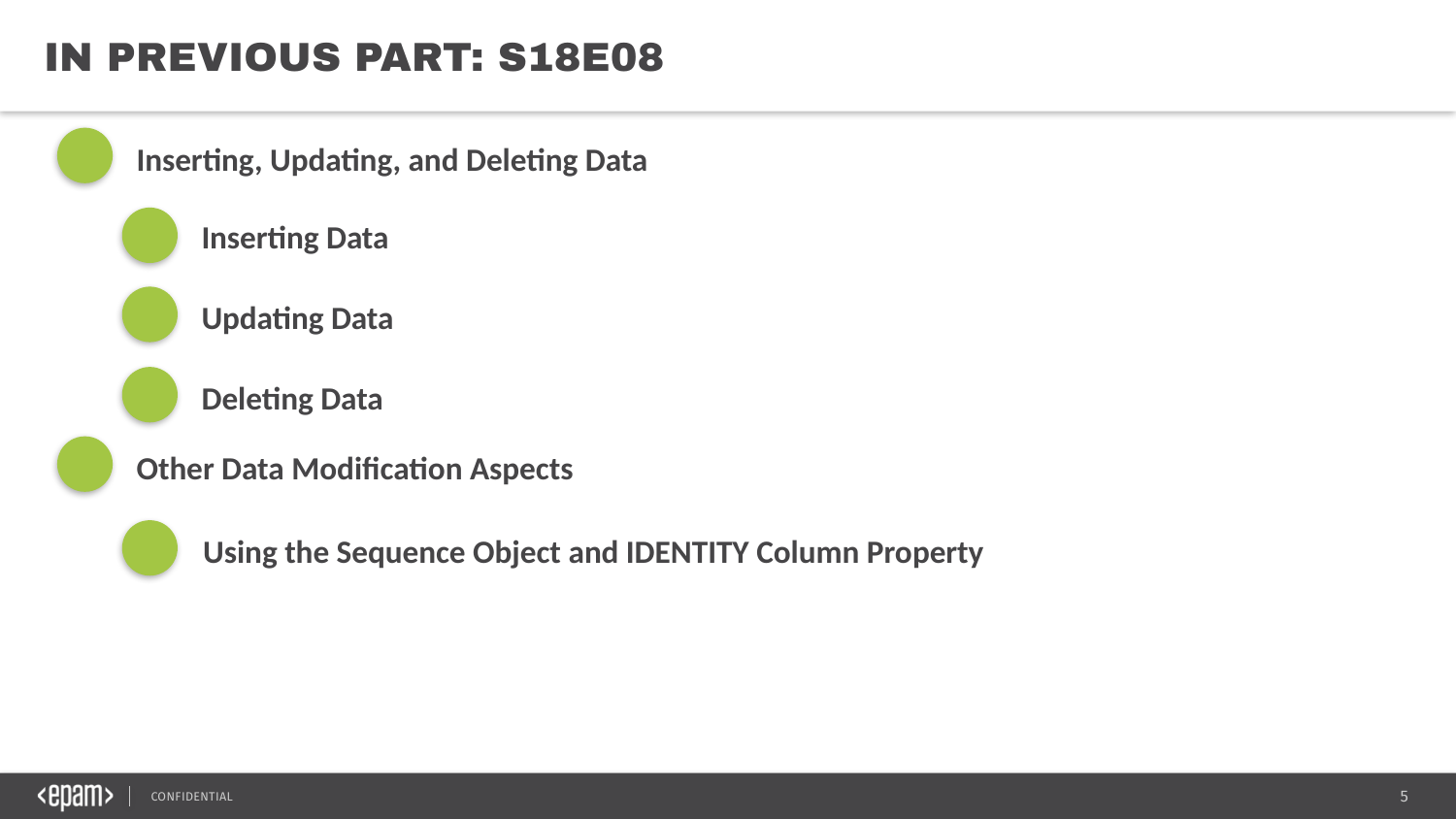

IN PREVIOUS PART: S18E08

Inserting, Updating, and Deleting Data

Inserting Data

Updating Data

Deleting Data

Other Data Modification Aspects

Using the Sequence Object and IDENTITY Column Property